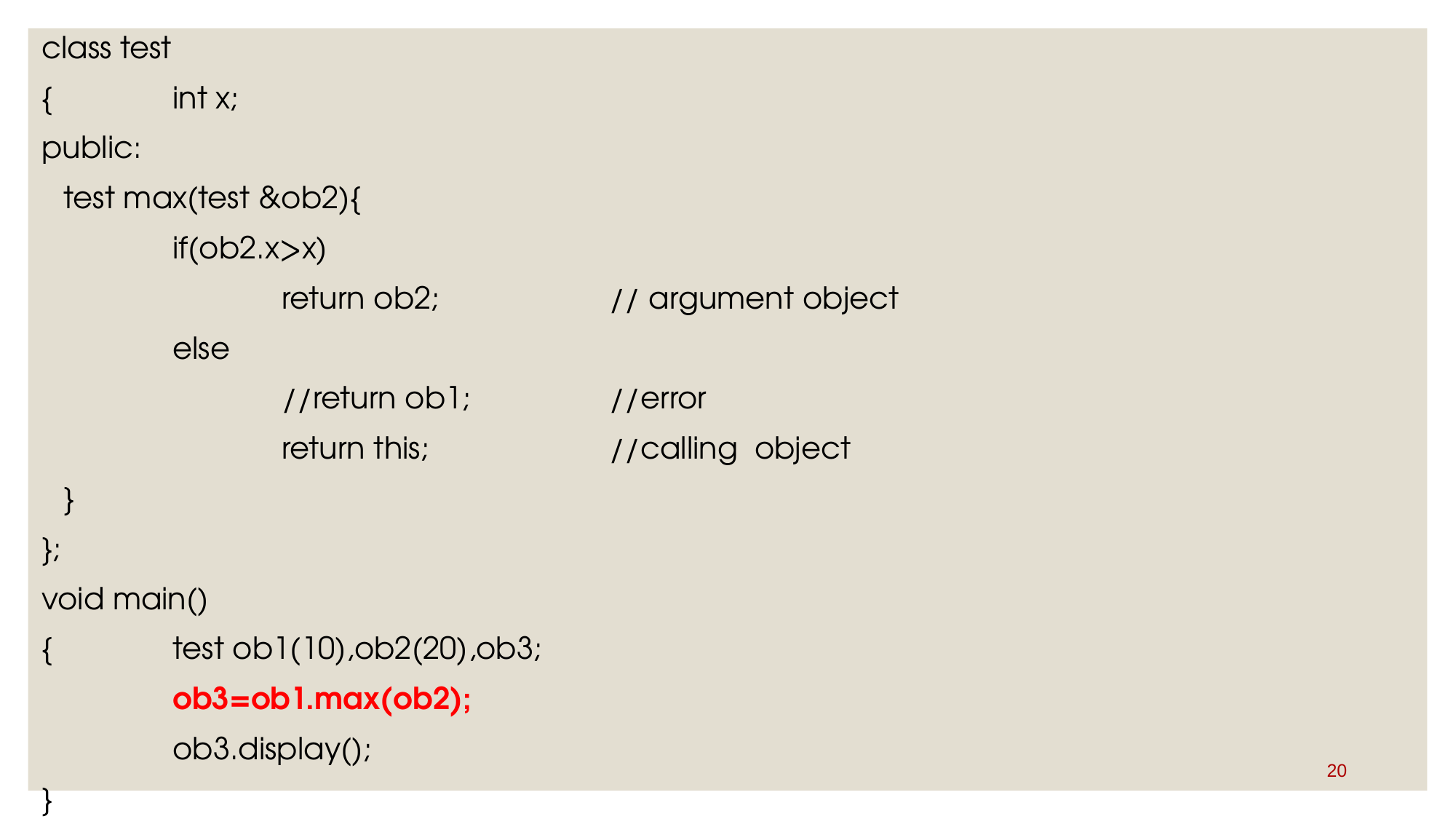

class test
{		int x;
public:
	test max(test &ob2){
		if(ob2.x>x)
			return ob2; 		// argument object
		else
			//return ob1;		//error
			return this;		//calling  object
	}
};
void main()
{		test ob1(10),ob2(20),ob3;
		ob3=ob1.max(ob2);
		ob3.display();
}
20